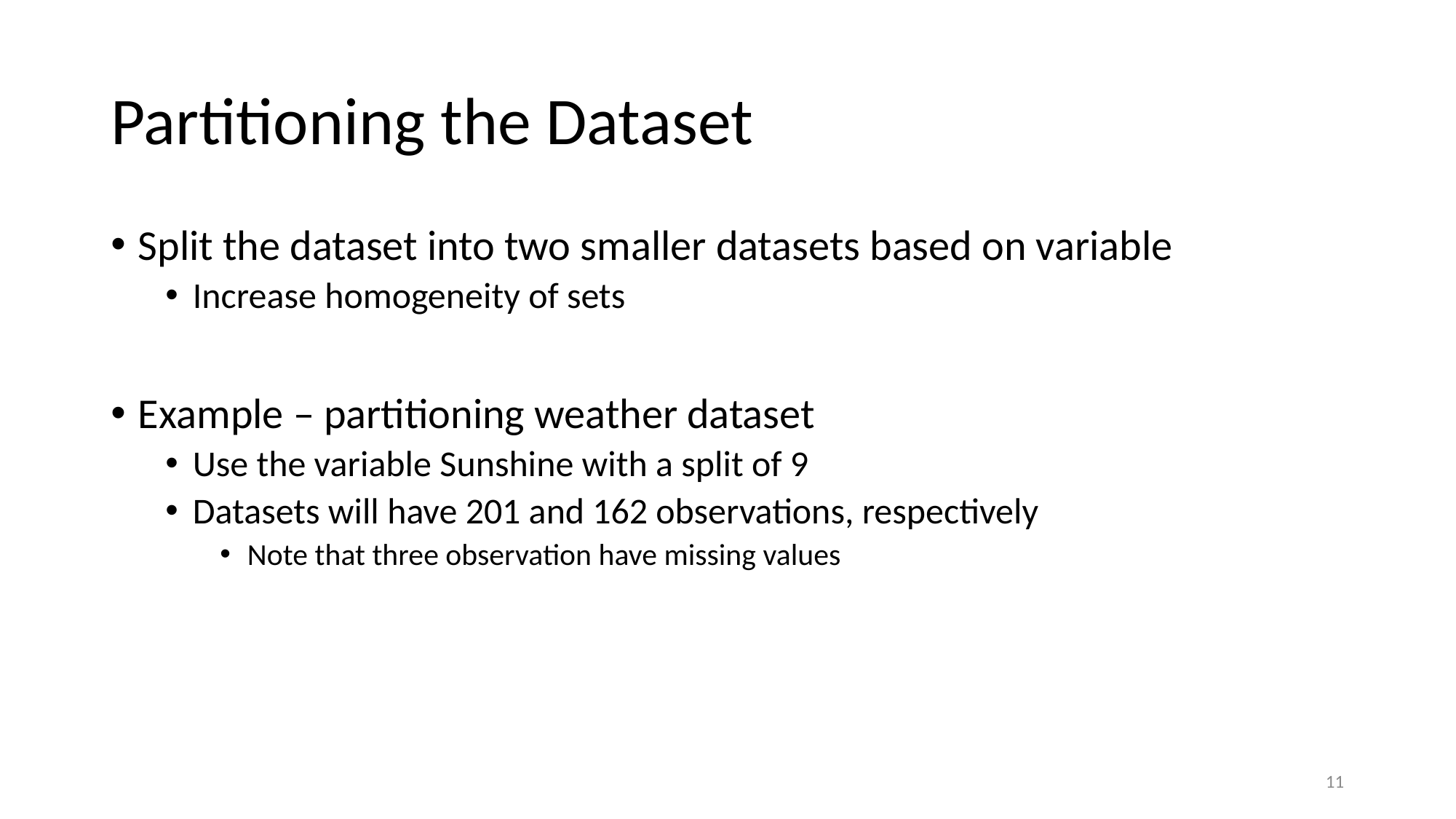

# Partitioning the Dataset
Split the dataset into two smaller datasets based on variable
Increase homogeneity of sets

Example – partitioning weather dataset
Use the variable Sunshine with a split of 9
Datasets will have 201 and 162 observations, respectively
Note that three observation have missing values

11